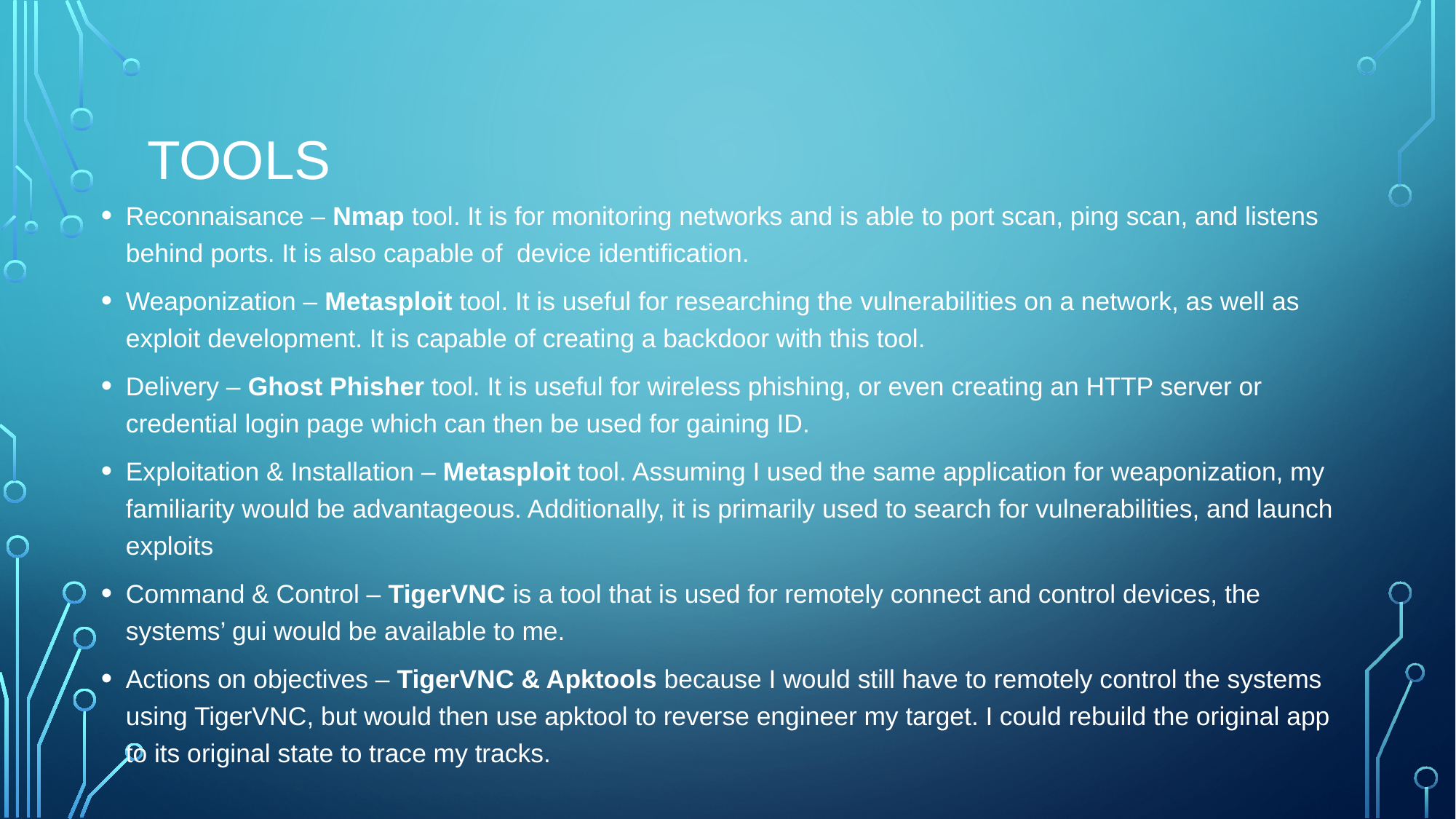

# TOOLS
Reconnaisance – Nmap tool. It is for monitoring networks and is able to port scan, ping scan, and listens behind ports. It is also capable of  device identification.
Weaponization – Metasploit tool. It is useful for researching the vulnerabilities on a network, as well as exploit development. It is capable of creating a backdoor with this tool.
Delivery – Ghost Phisher tool. It is useful for wireless phishing, or even creating an HTTP server or credential login page which can then be used for gaining ID.
Exploitation & Installation – Metasploit tool. Assuming I used the same application for weaponization, my familiarity would be advantageous. Additionally, it is primarily used to search for vulnerabilities, and launch exploits
Command & Control – TigerVNC is a tool that is used for remotely connect and control devices, the systems’ gui would be available to me.
Actions on objectives – TigerVNC & Apktools because I would still have to remotely control the systems using TigerVNC, but would then use apktool to reverse engineer my target. I could rebuild the original app to its original state to trace my tracks.